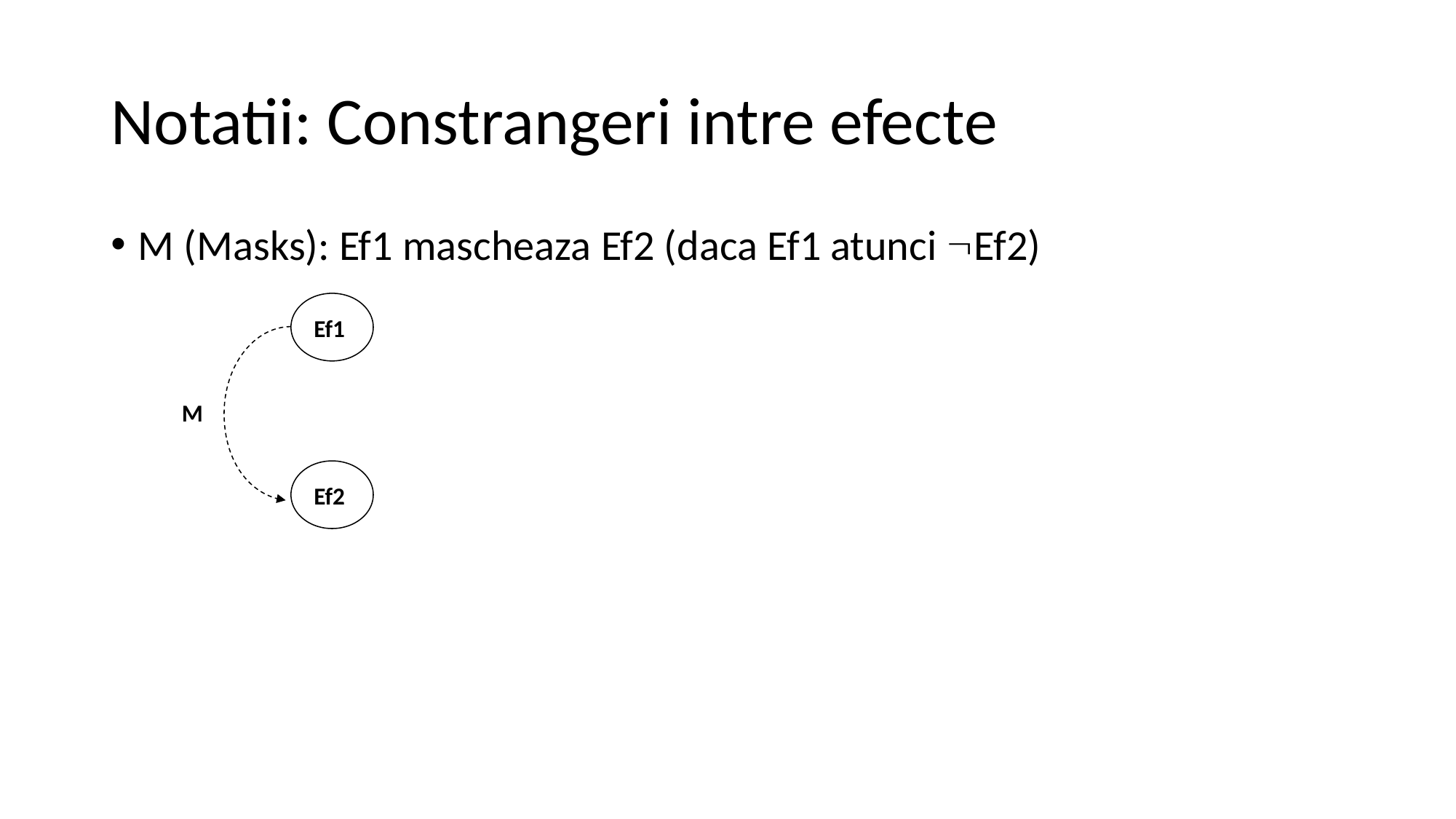

# Notatii: Constrangeri intre efecte
M (Masks): Ef1 mascheaza Ef2 (daca Ef1 atunci ¬Ef2)
Ef1

M
Ef2